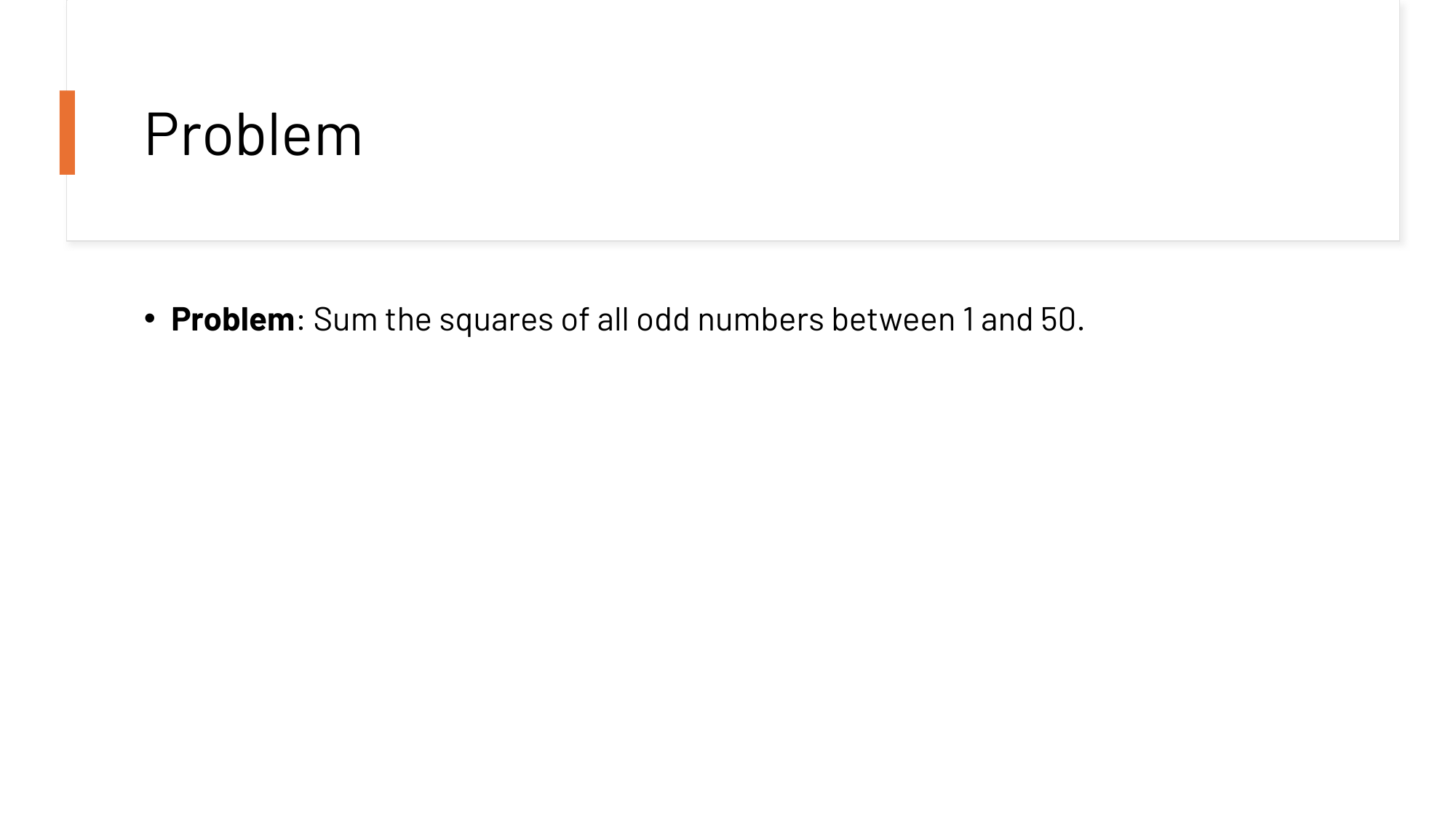

# Problem

Problem: Sum the squares of all odd numbers between 1 and 50.